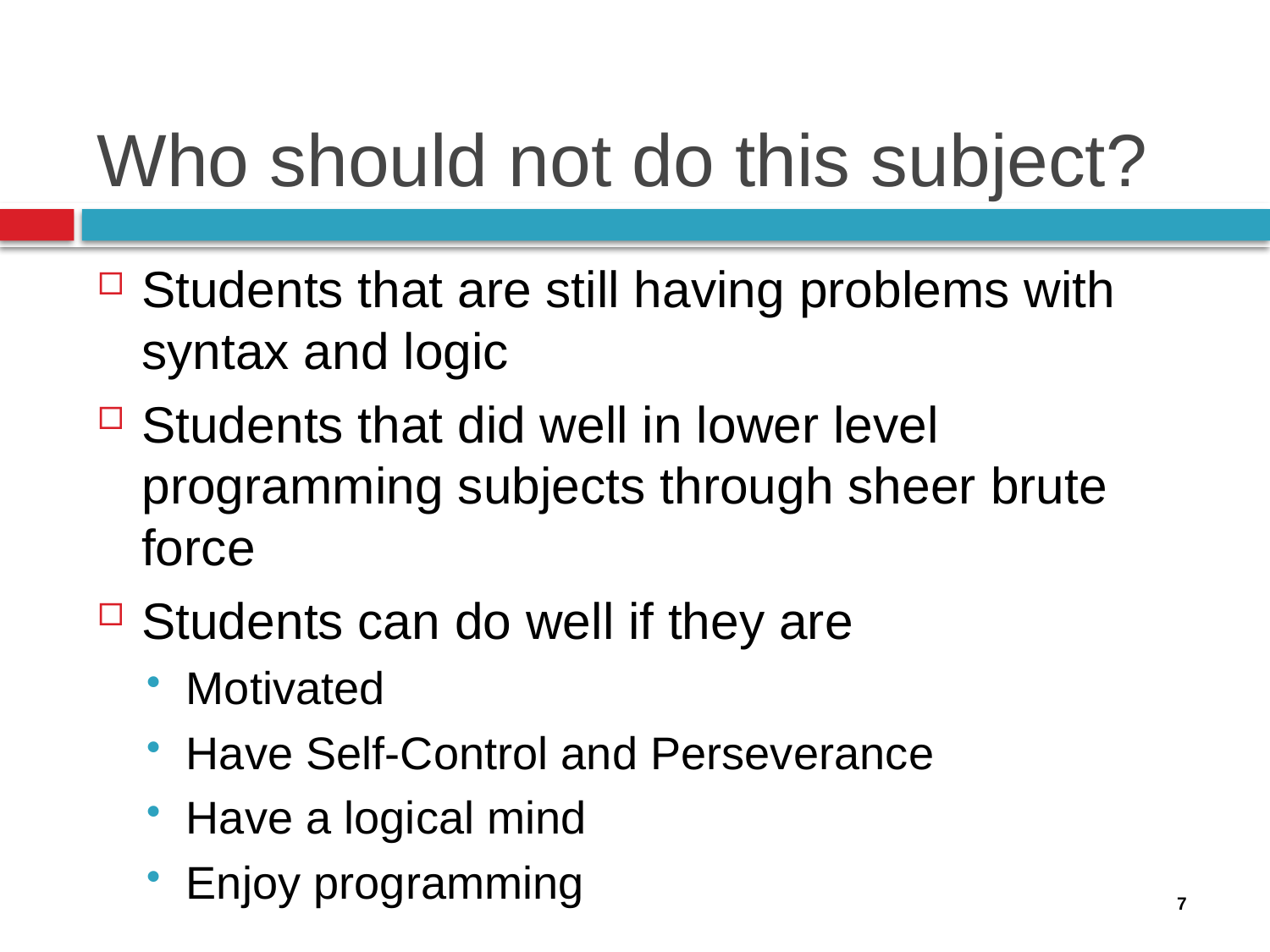

# Who should not do this subject?
Students that are still having problems with syntax and logic
Students that did well in lower level programming subjects through sheer brute force
Students can do well if they are
Motivated
Have Self-Control and Perseverance
Have a logical mind
Enjoy programming